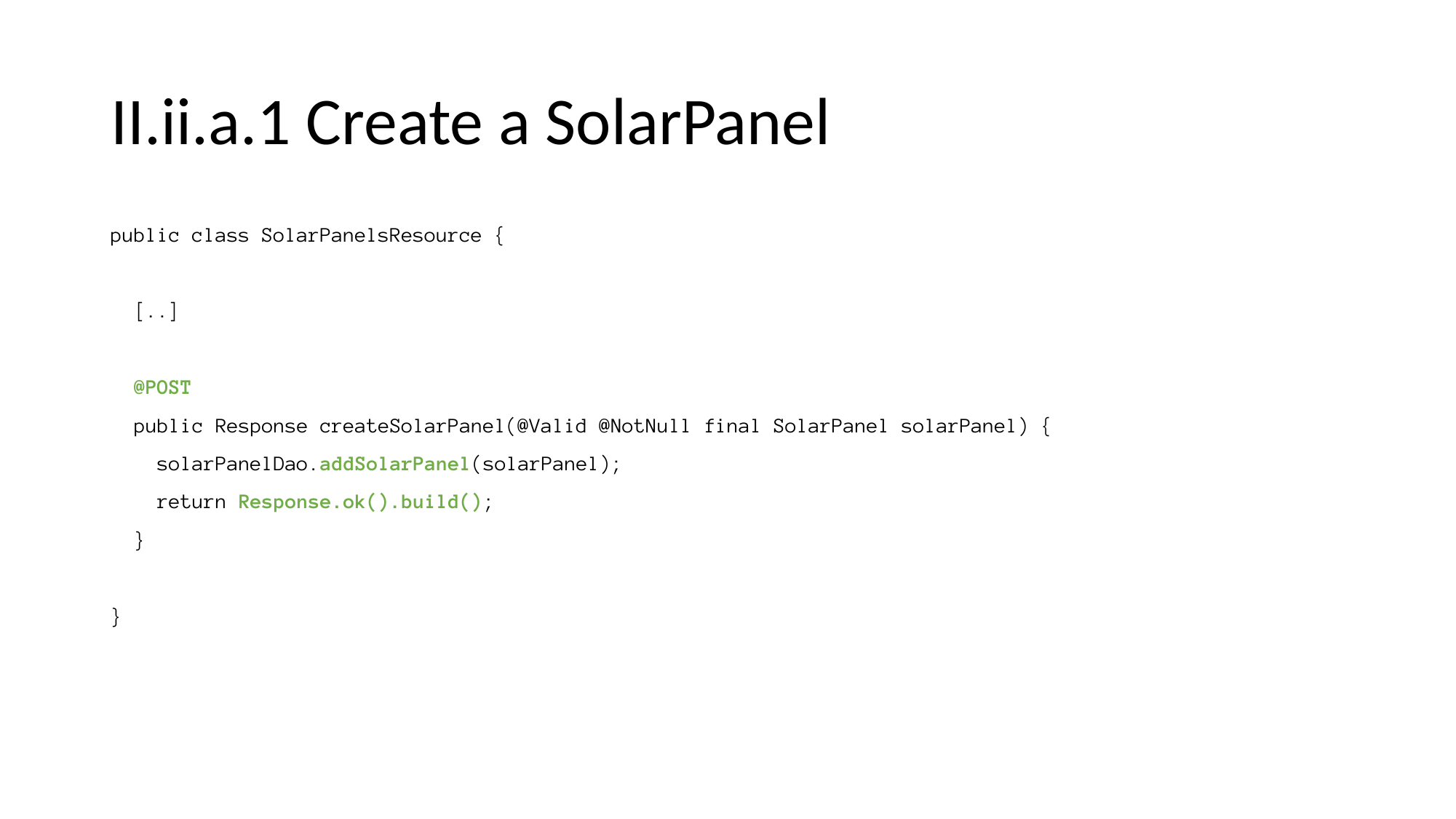

# II.ii.a.1 Create a SolarPanel
public class SolarPanelsResource {

  [..]

  @POST
  public Response createSolarPanel(@Valid @NotNull final SolarPanel solarPanel) {
    solarPanelDao.addSolarPanel(solarPanel);
    return Response.ok().build();
  }

}